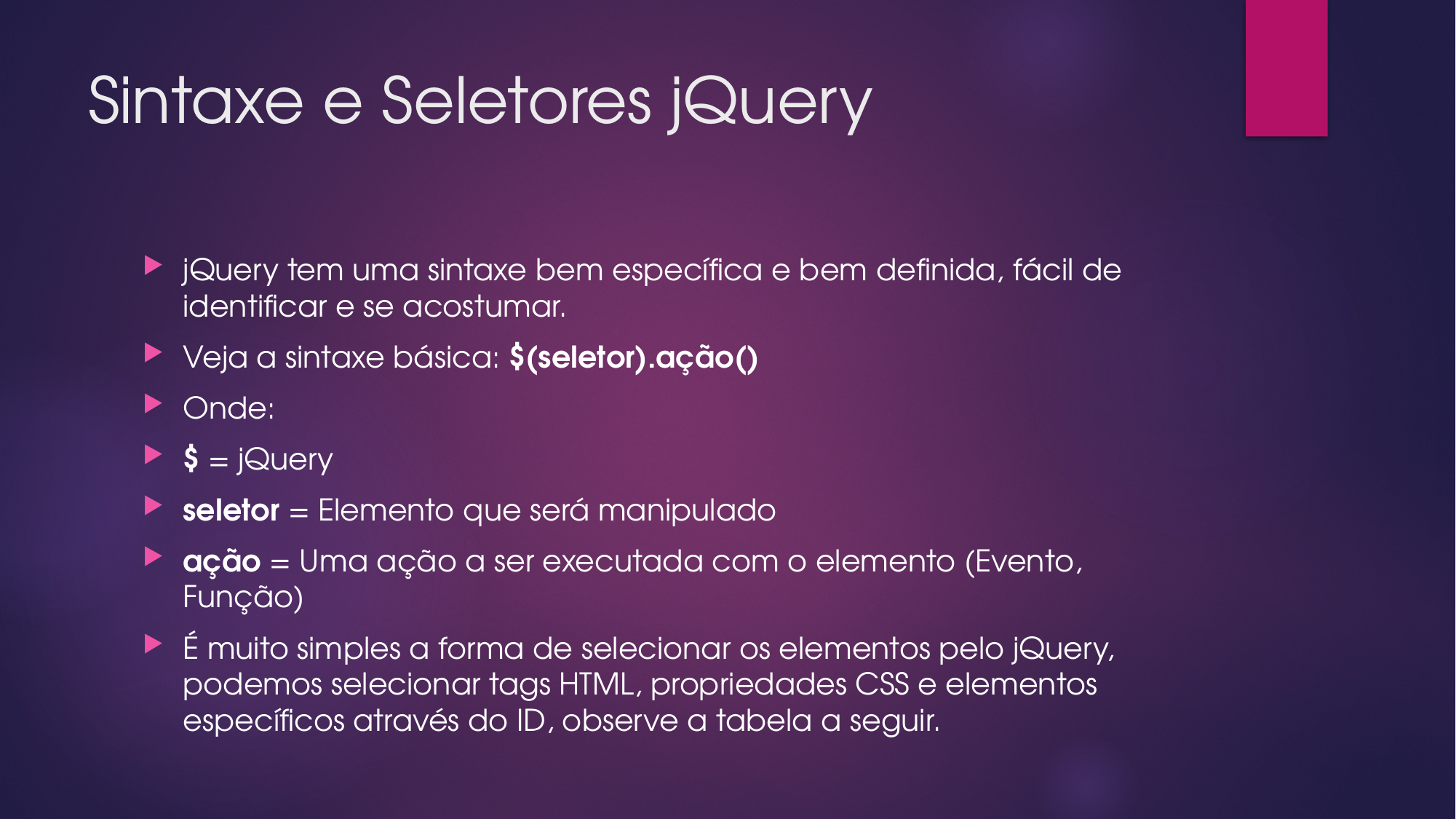

# Sintaxe e Seletores jQuery
jQuery tem uma sintaxe bem específica e bem definida, fácil de identificar e se acostumar.
Veja a sintaxe básica: $(seletor).ação()
Onde:
$ = jQuery
seletor = Elemento que será manipulado
ação = Uma ação a ser executada com o elemento (Evento, Função)
É muito simples a forma de selecionar os elementos pelo jQuery, podemos selecionar tags HTML, propriedades CSS e elementos específicos através do ID, observe a tabela a seguir.